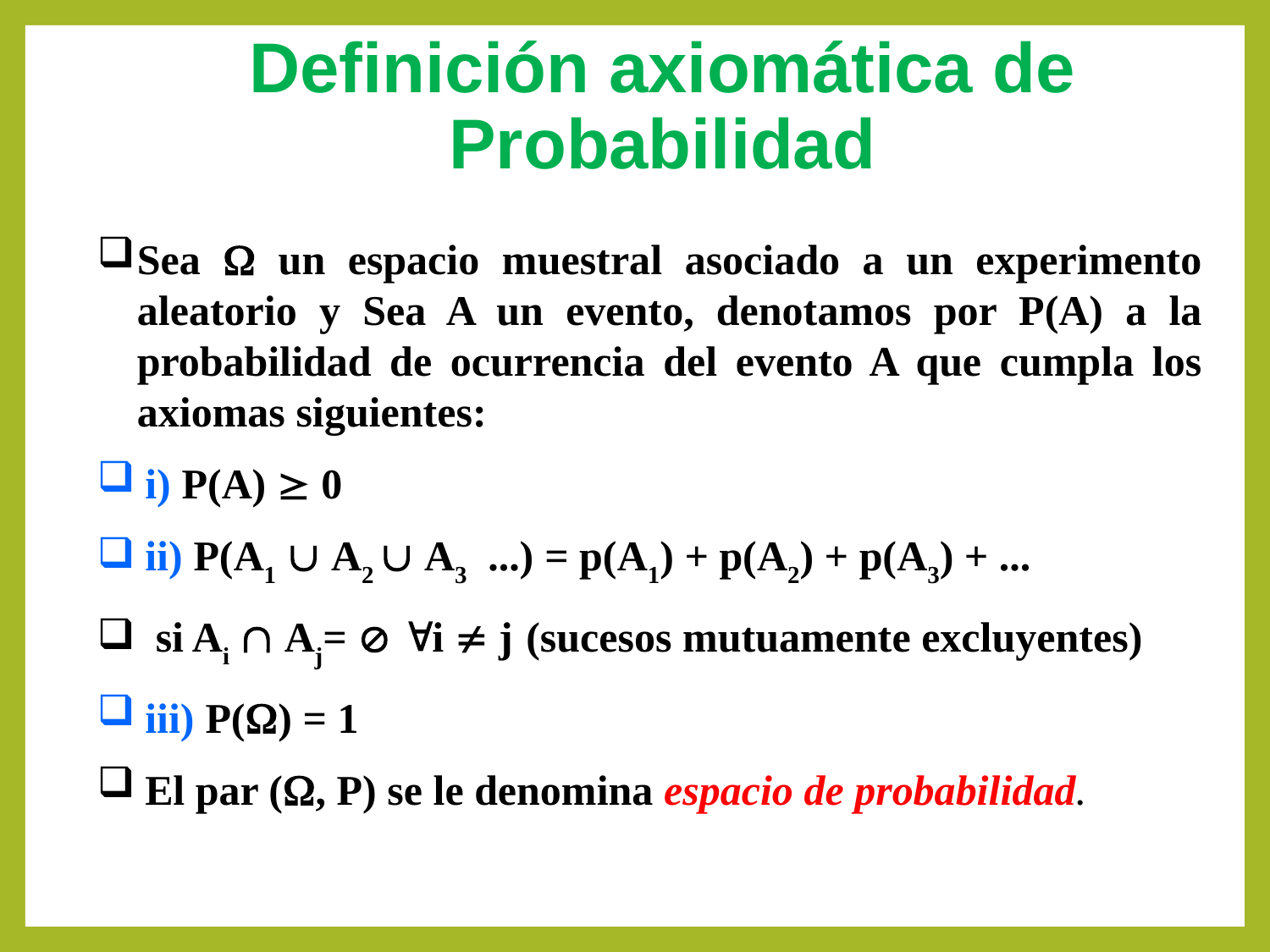

# Definición axiomática de Probabilidad
Sea Ω un espacio muestral asociado a un experimento aleatorio y Sea A un evento, denotamos por P(A) a la probabilidad de ocurrencia del evento A que cumpla los axiomas siguientes:
i) P(A) ≥ 0
ii) P(A1 ∪ A2 ∪ A3  ...) = p(A1) + p(A2) + p(A3) + ...
 si Ai ∩ Aj= ∅ ∀i ≠ j 	(sucesos mutuamente excluyentes)
iii) P(Ω) = 1
El par (Ω, P) se le denomina espacio de probabilidad.